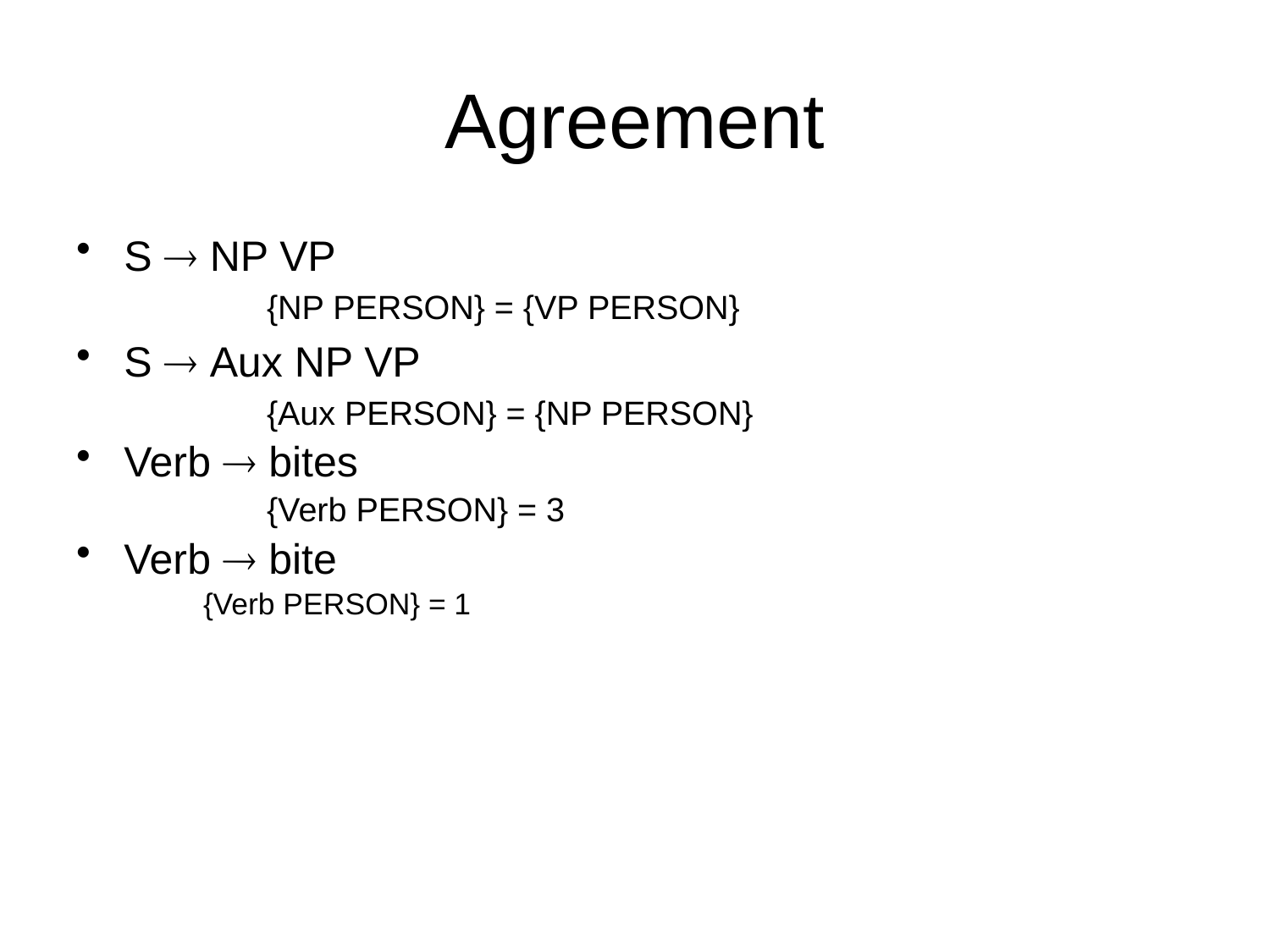

# Agreement
S → NP VP
	{NP PERSON} = {VP PERSON}
S → Aux NP VP
	{Aux PERSON} = {NP PERSON}
Verb → bites
	{Verb PERSON} = 3
Verb → bite
{Verb PERSON} = 1